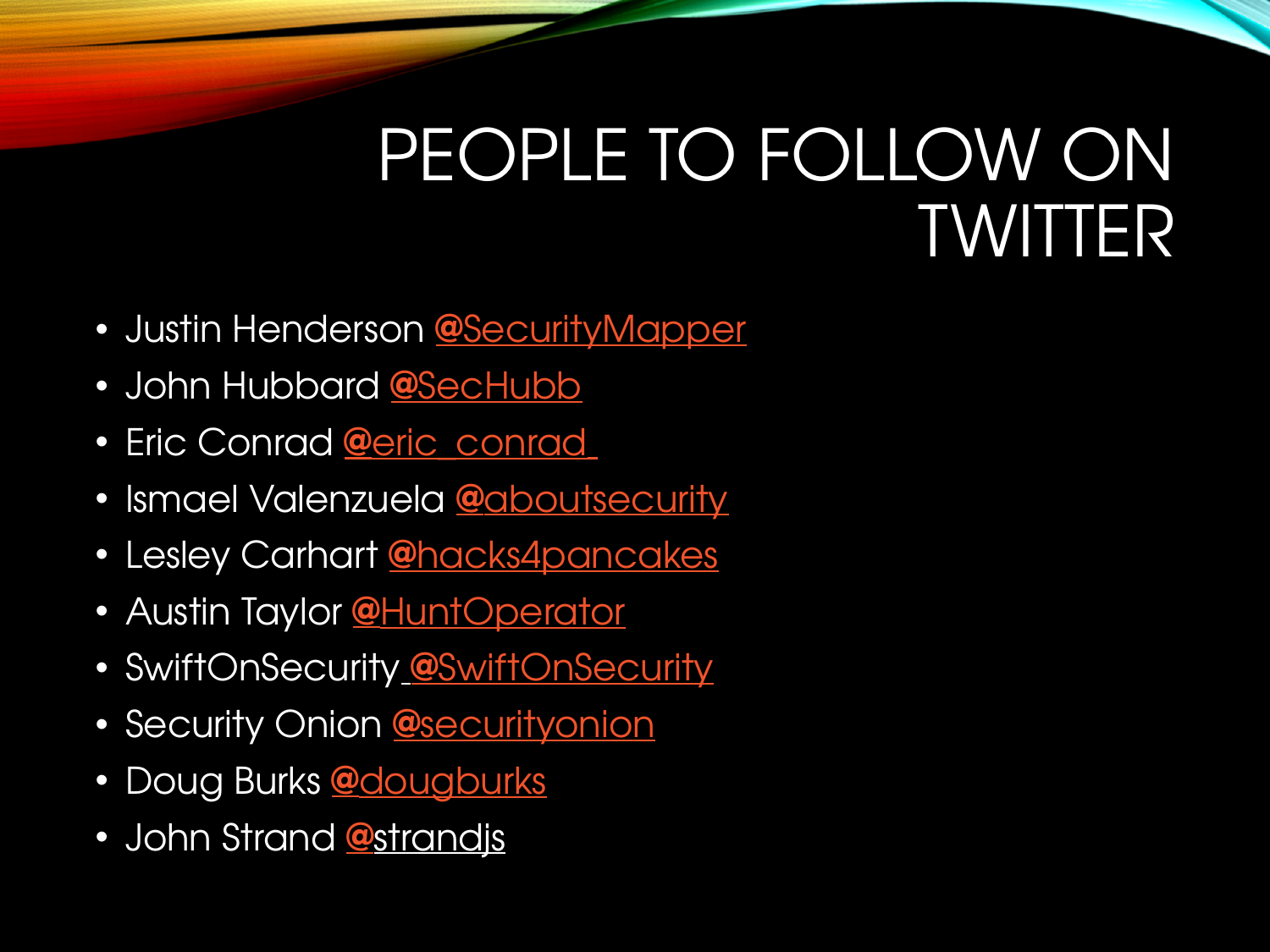

# People to follow on twitter
Justin Henderson @SecurityMapper
John Hubbard @SecHubb
Eric Conrad @eric_conrad
Ismael Valenzuela @aboutsecurity
Lesley Carhart @hacks4pancakes
Austin Taylor @HuntOperator
SwiftOnSecurity @SwiftOnSecurity
Security Onion @securityonion
Doug Burks @dougburks
John Strand @strandjs